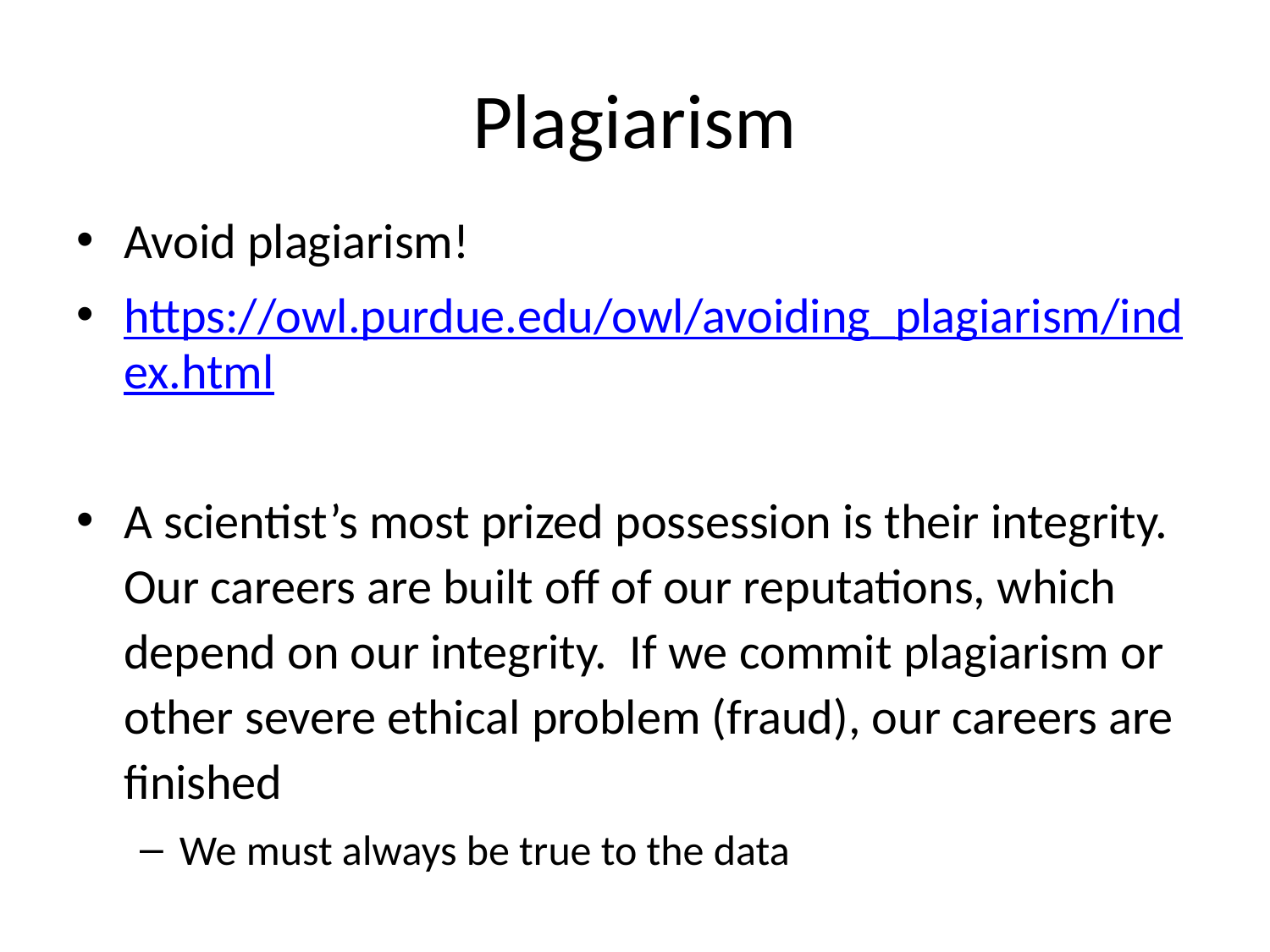

# Plagiarism
Avoid plagiarism!
https://owl.purdue.edu/owl/avoiding_plagiarism/index.html

A scientist’s most prized possession is their integrity.  Our careers are built off of our reputations, which depend on our integrity.  If we commit plagiarism or other severe ethical problem (fraud), our careers are finished
We must always be true to the data